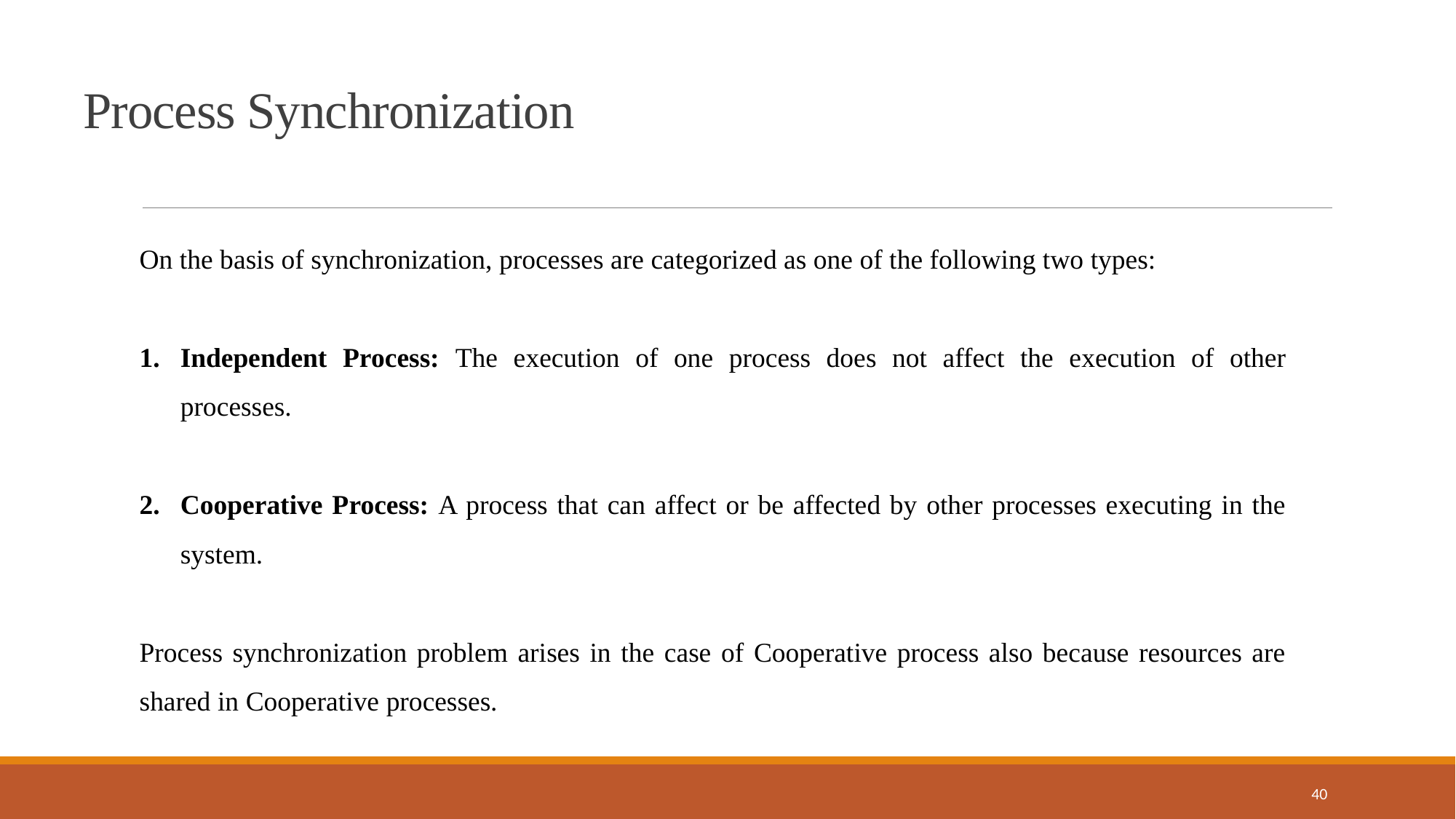

Process Synchronization
On the basis of synchronization, processes are categorized as one of the following two types:

Independent Process: The execution of one process does not affect the execution of other processes.

Cooperative Process: A process that can affect or be affected by other processes executing in the system.

Process synchronization problem arises in the case of Cooperative process also because resources are shared in Cooperative processes.
40